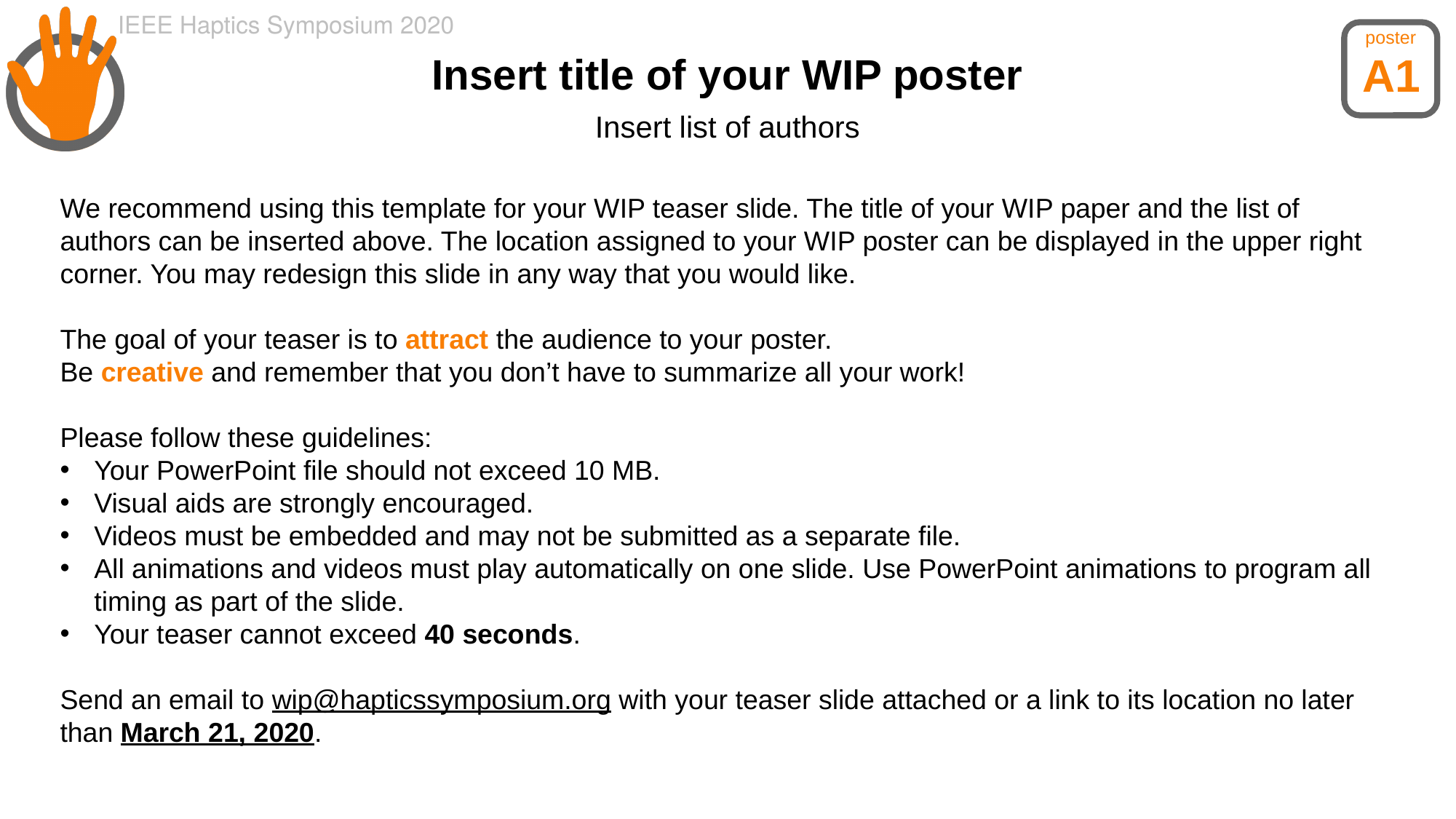

A1
# Insert title of your WIP poster
Insert list of authors
We recommend using this template for your WIP teaser slide. The title of your WIP paper and the list of authors can be inserted above. The location assigned to your WIP poster can be displayed in the upper right corner. You may redesign this slide in any way that you would like.

The goal of your teaser is to attract the audience to your poster.
Be creative and remember that you don’t have to summarize all your work!

Please follow these guidelines:
Your PowerPoint file should not exceed 10 MB.
Visual aids are strongly encouraged.
Videos must be embedded and may not be submitted as a separate file.
All animations and videos must play automatically on one slide. Use PowerPoint animations to program all timing as part of the slide.
Your teaser cannot exceed 40 seconds.

Send an email to wip@hapticssymposium.org with your teaser slide attached or a link to its location no later than March 21, 2020.